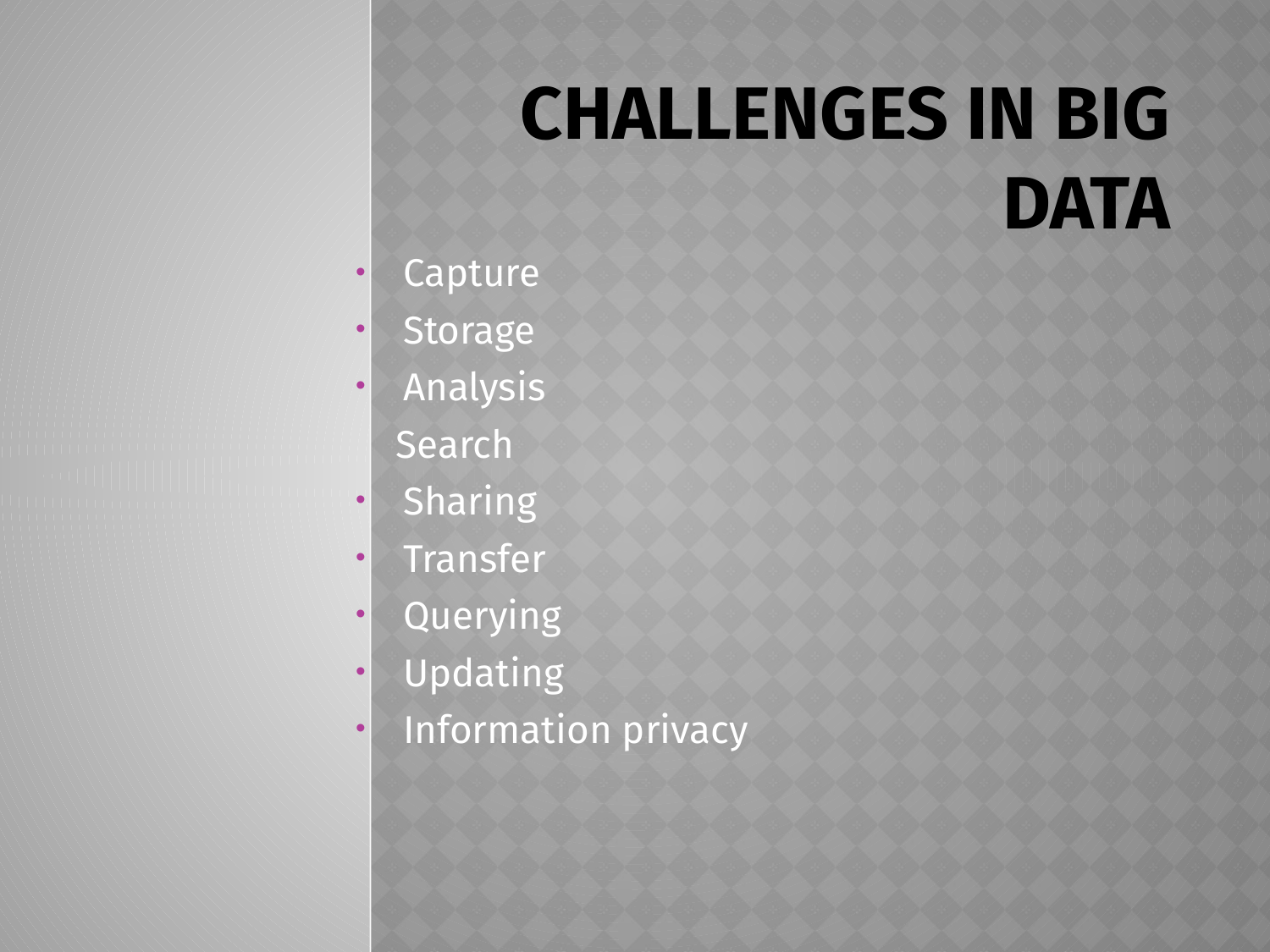

# Challenges in big data
Capture
Storage
Analysis
    Search
Sharing
Transfer
Querying
Updating
Information privacy